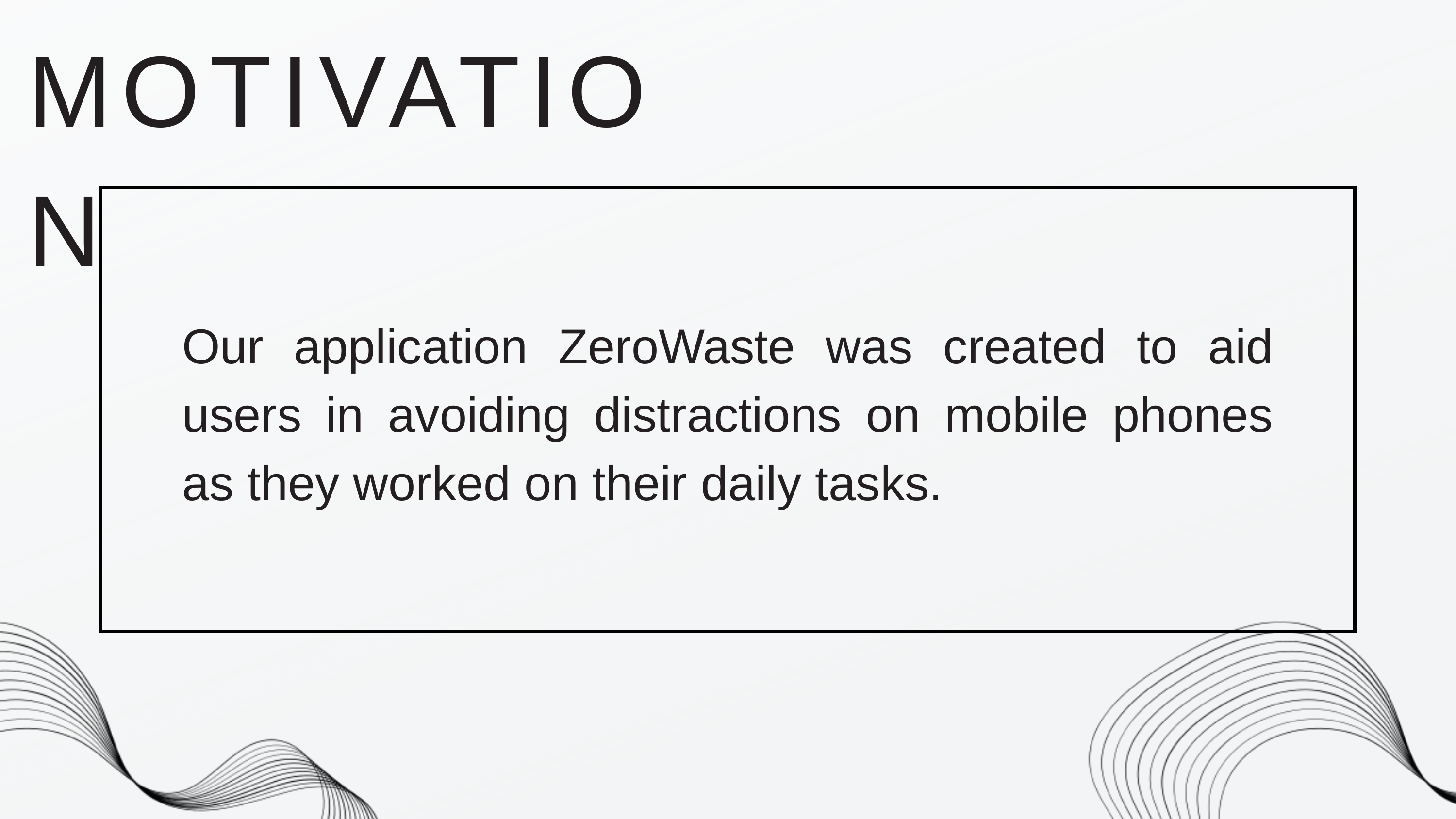

MOTIVATION

Our application ZeroWaste was created to aid users in avoiding distractions on mobile phones as they worked on their daily tasks.